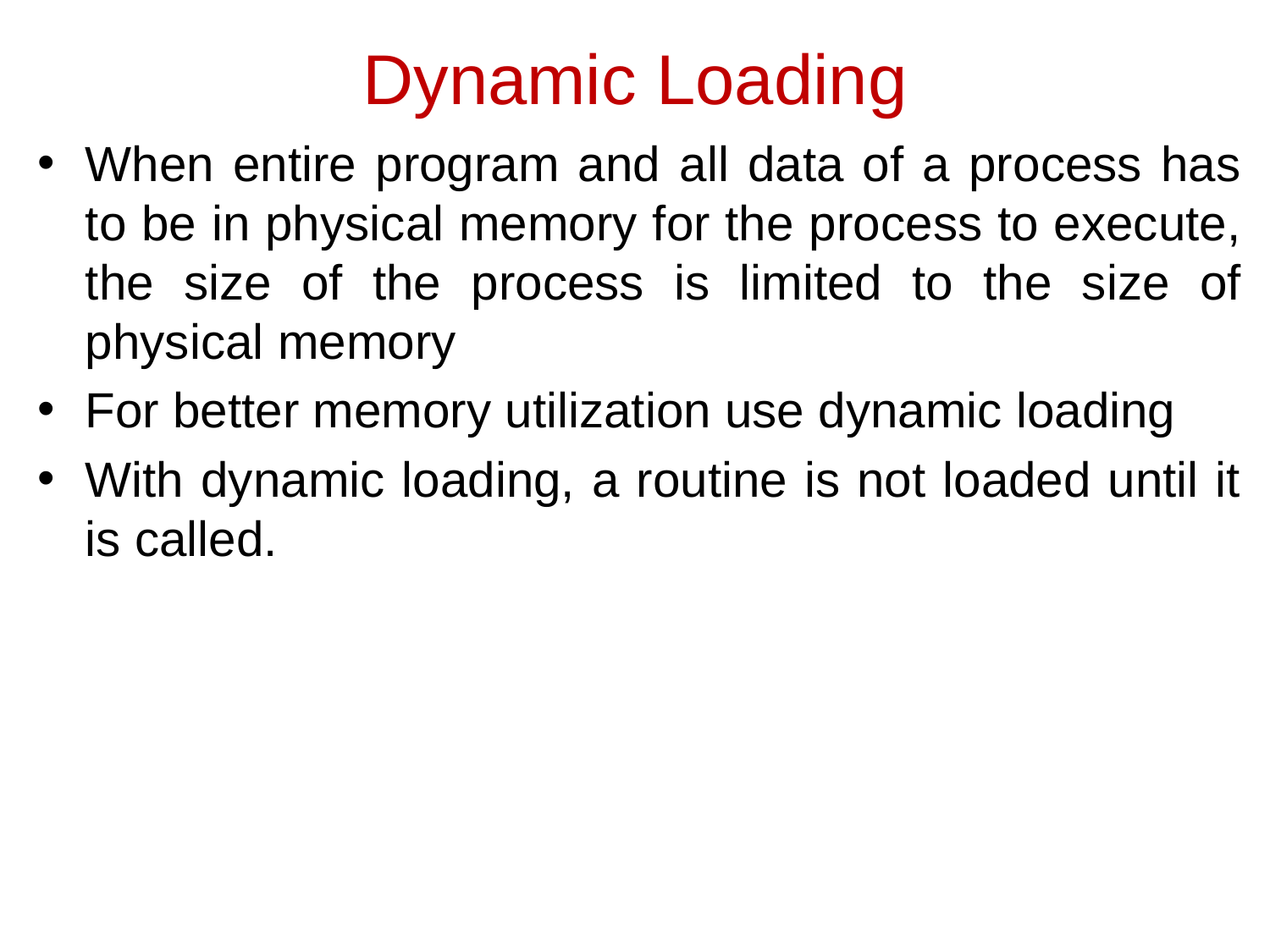

# Dynamic Loading
When entire program and all data of a process has to be in physical memory for the process to execute, the size of the process is limited to the size of physical memory
For better memory utilization use dynamic loading
With dynamic loading, a routine is not loaded until it is called.